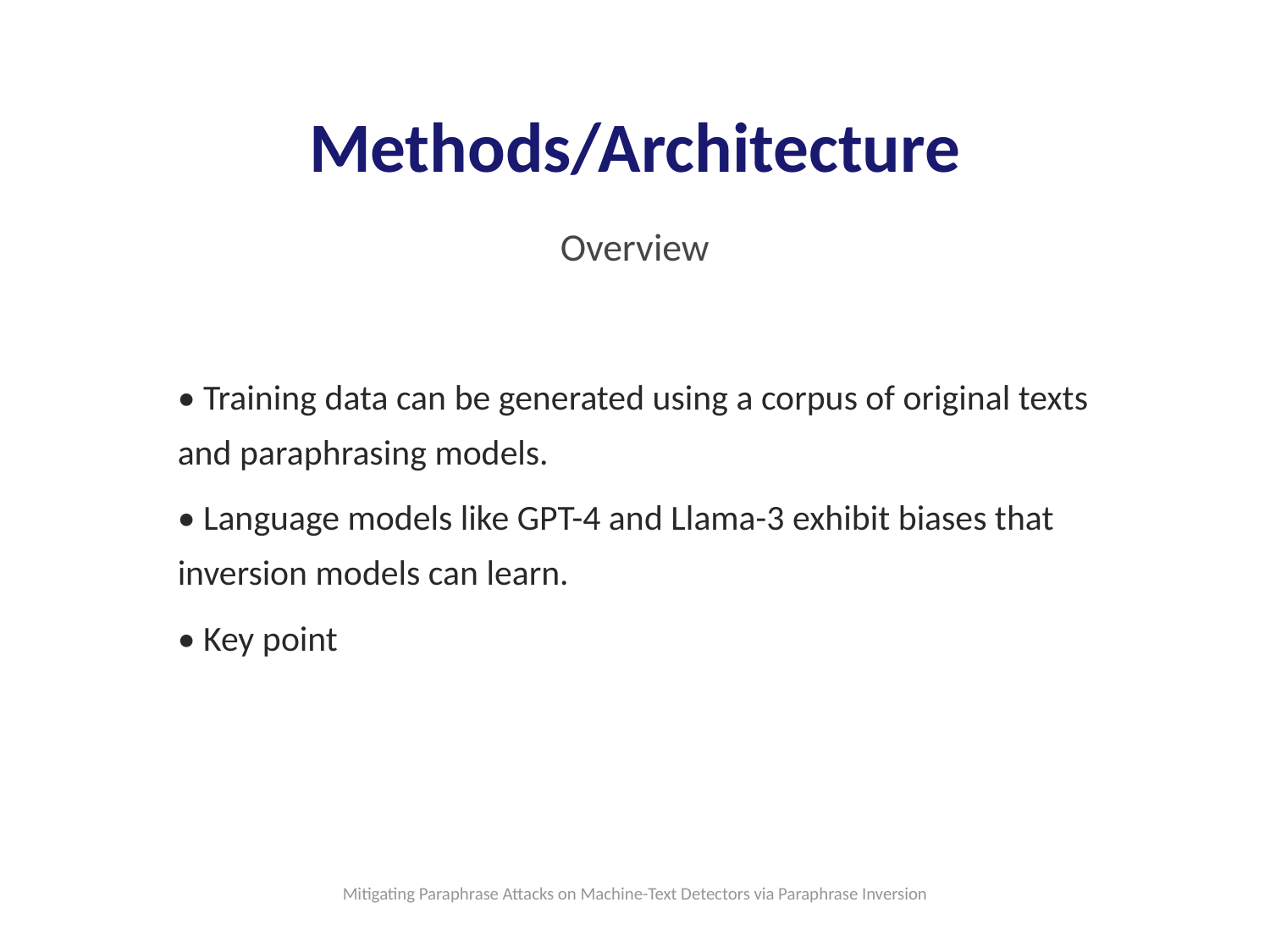

Methods/Architecture
Overview
• Training data can be generated using a corpus of original texts and paraphrasing models.
• Language models like GPT-4 and Llama-3 exhibit biases that inversion models can learn.
• Key point
Mitigating Paraphrase Attacks on Machine-Text Detectors via Paraphrase Inversion